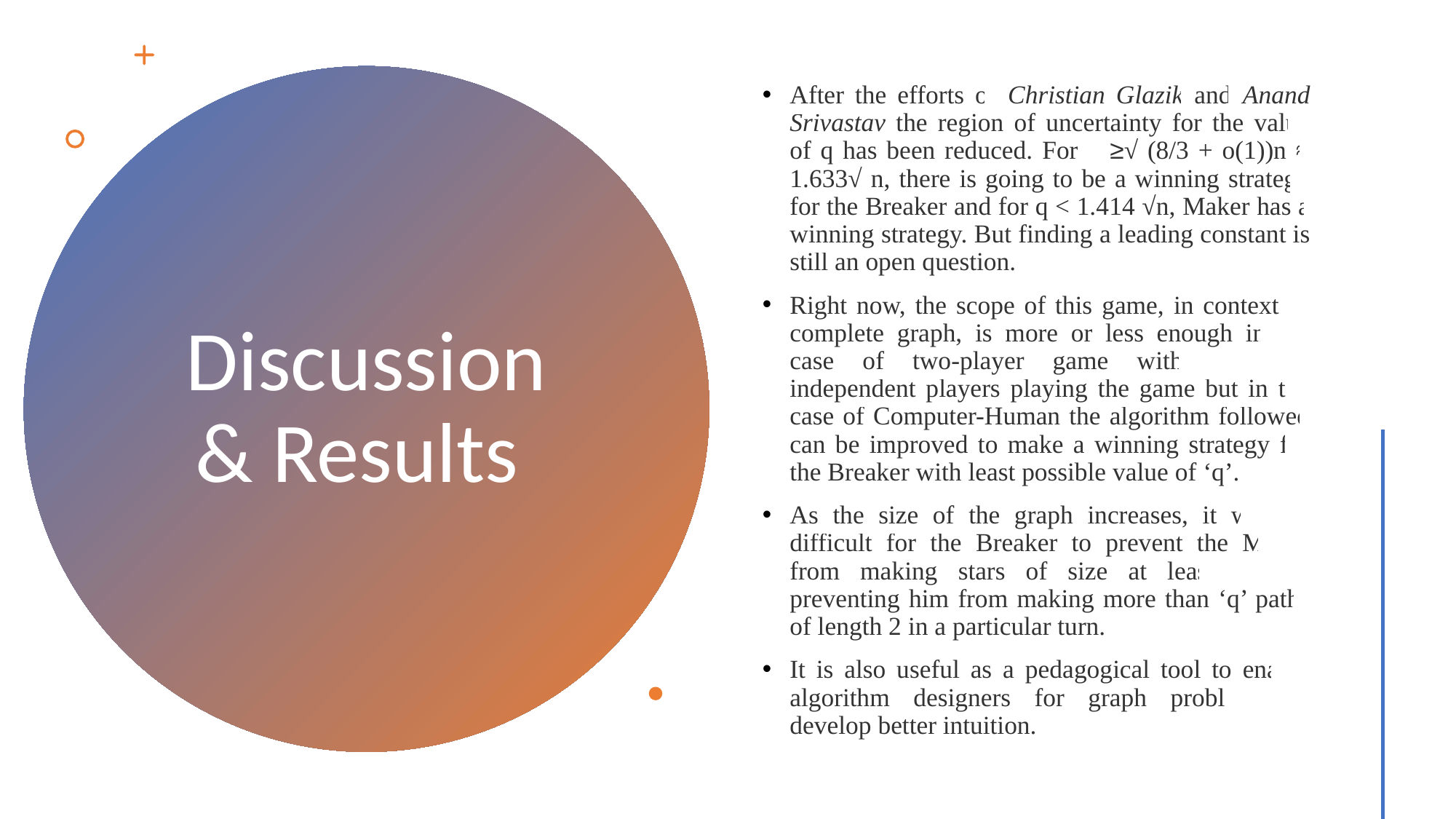

After the efforts of Christian Glazik and Anand Srivastav the region of uncertainty for the value of q has been reduced. For q ≥√ (8/3 + o(1))n ≈ 1.633√ n, there is going to be a winning strategy for the Breaker and for q < 1.414 √n, Maker has a winning strategy. But finding a leading constant is still an open question.
Right now, the scope of this game, in context of complete graph, is more or less enough in the case of two-player game with the two independent players playing the game but in the case of Computer-Human the algorithm followed can be improved to make a winning strategy for the Breaker with least possible value of ‘q’.
As the size of the graph increases, it will be difficult for the Breaker to prevent the Maker from making stars of size at least q/2 or preventing him from making more than ‘q’ paths of length 2 in a particular turn.
It is also useful as a pedagogical tool to enable algorithm designers for graph problems to develop better intuition.

# Discussion & Results